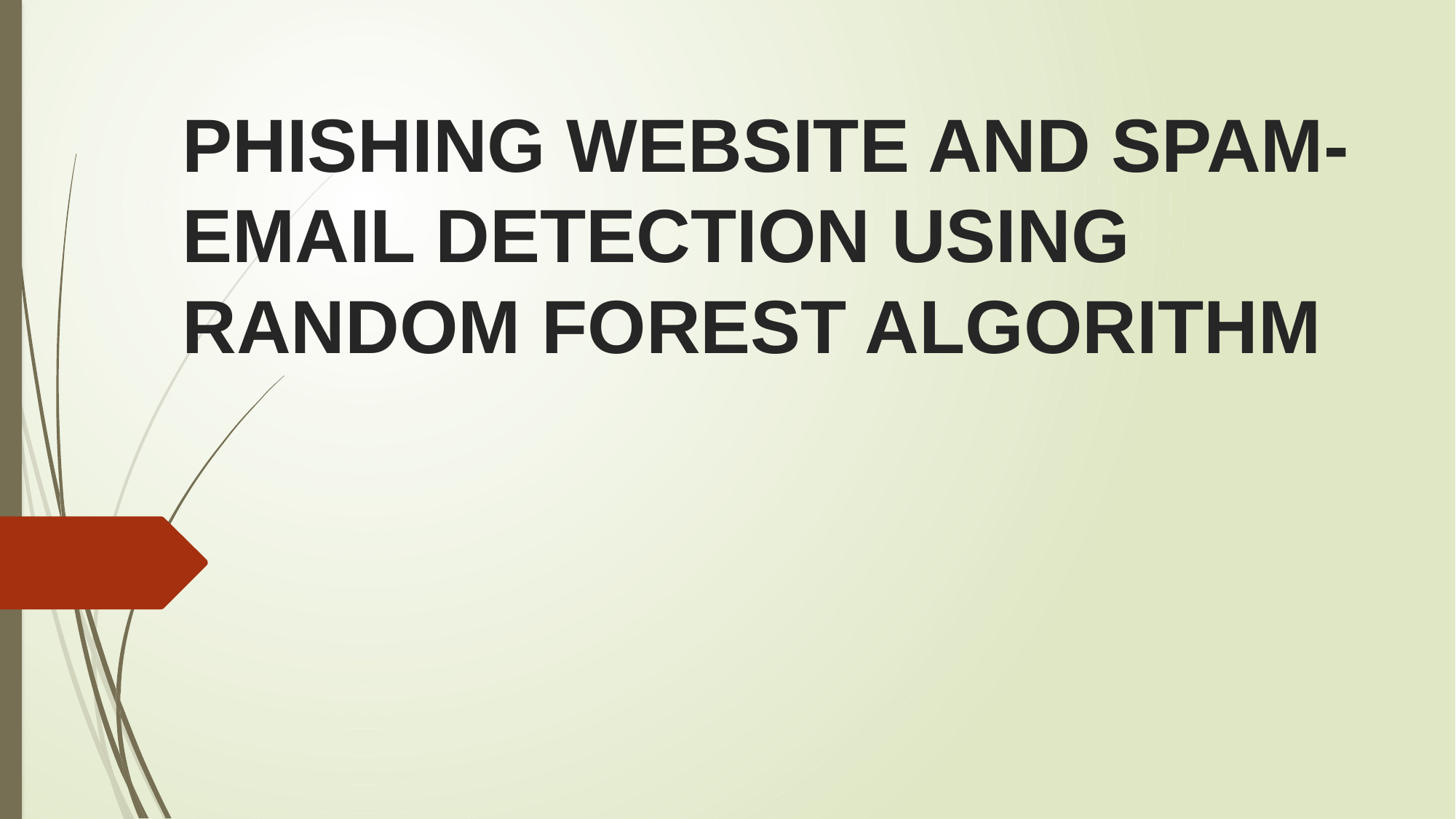

# PHISHING WEBSITE AND SPAM-EMAIL DETECTION USING RANDOM FOREST ALGORITHM